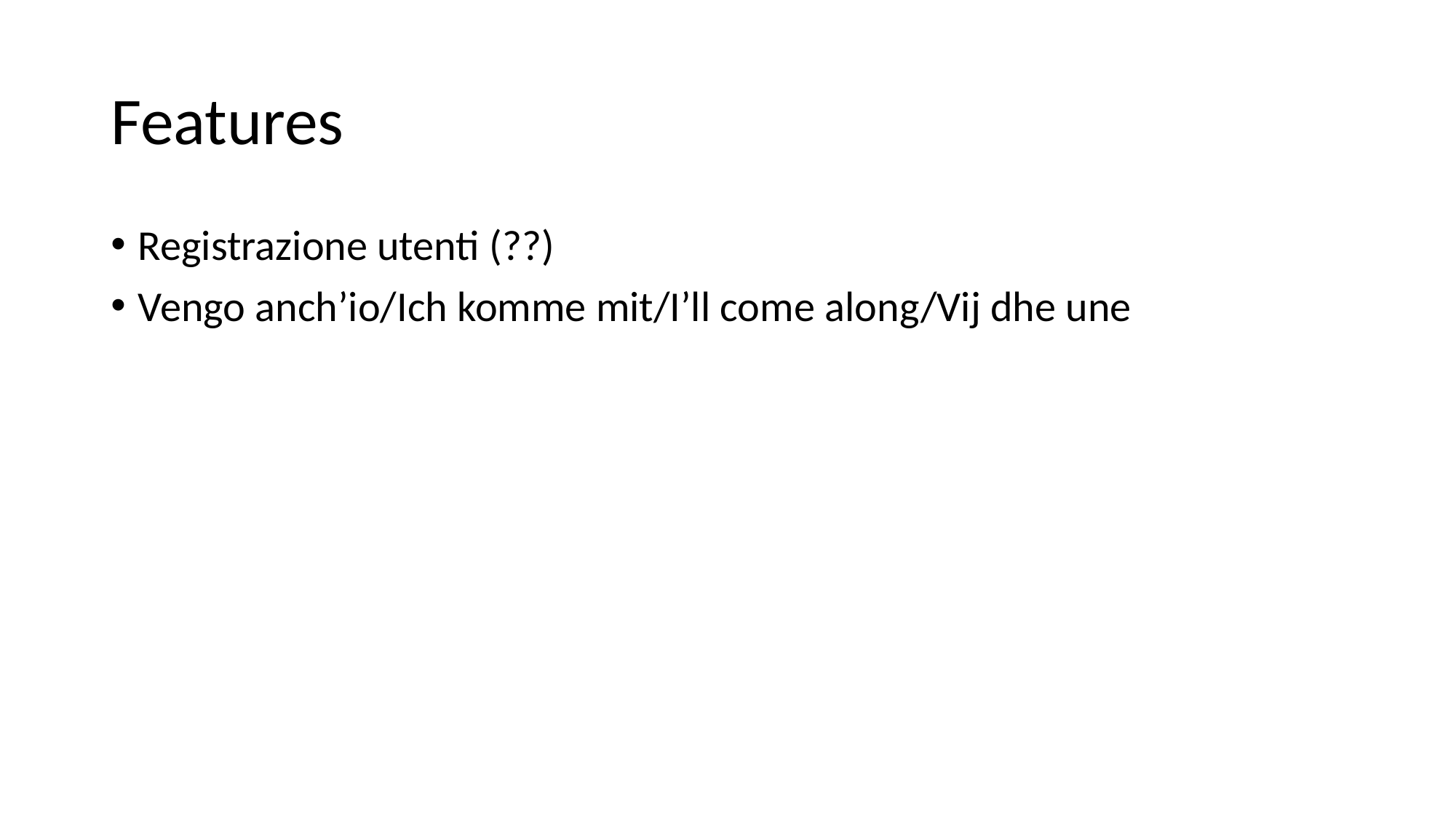

# Features
Registrazione utenti (??)
Vengo anch’io/Ich komme mit/I’ll come along/Vij dhe une